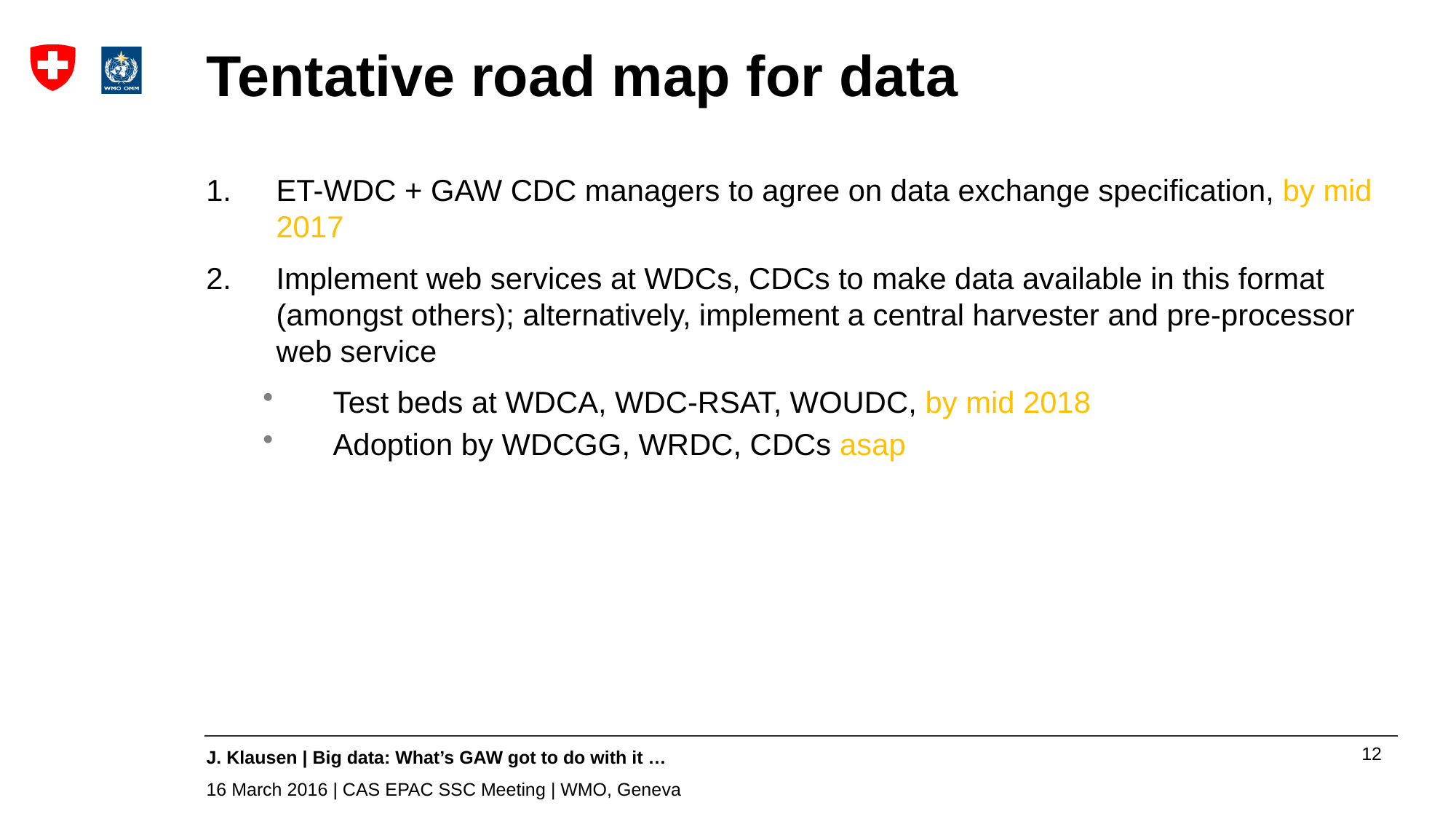

# Tentative road map for data
ET-WDC + GAW CDC managers to agree on data exchange specification, by mid 2017
Implement web services at WDCs, CDCs to make data available in this format (amongst others); alternatively, implement a central harvester and pre-processor web service
Test beds at WDCA, WDC-RSAT, WOUDC, by mid 2018
Adoption by WDCGG, WRDC, CDCs asap